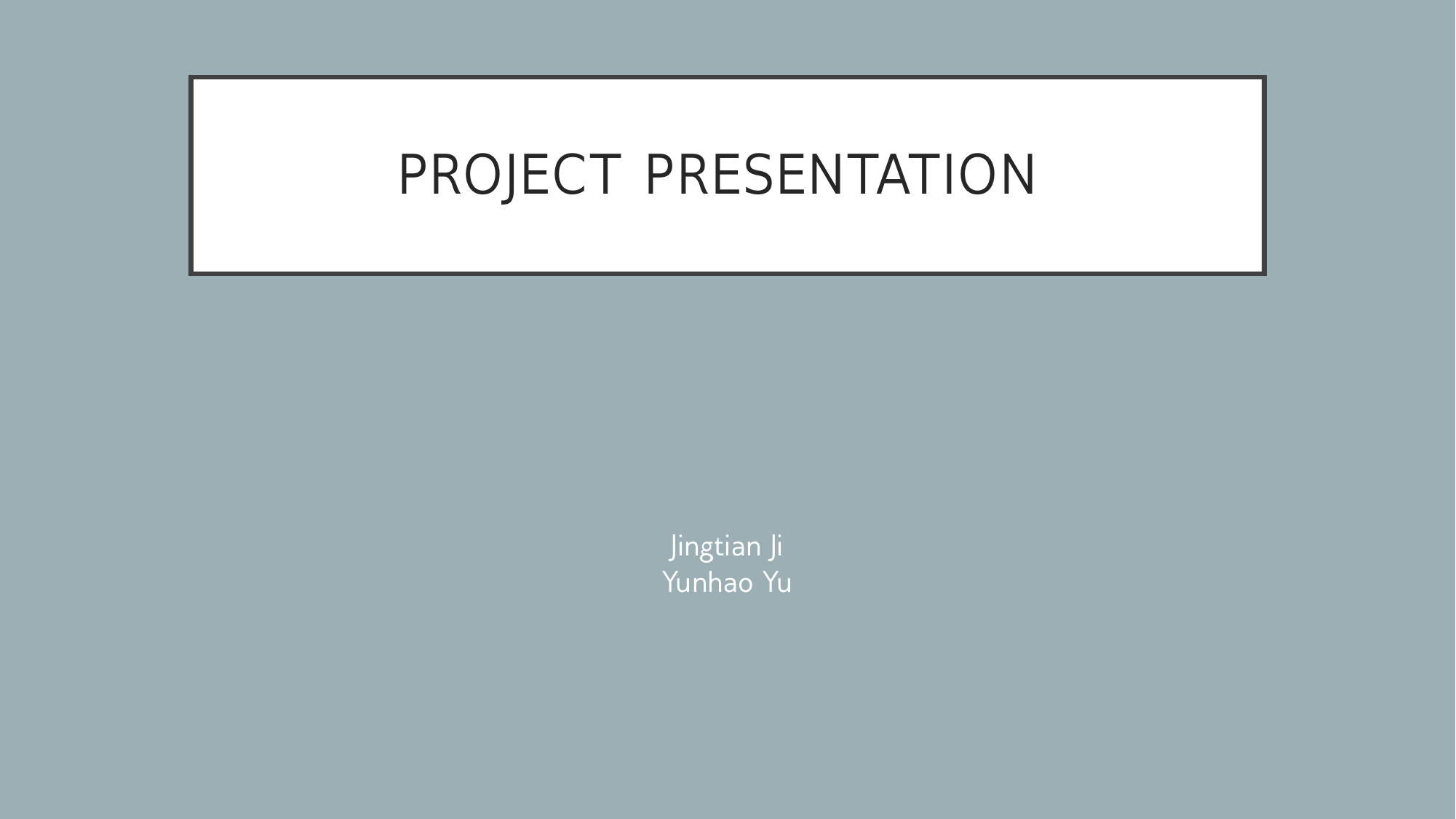

# Project Presentation
Jingtian Ji
Yunhao Yu